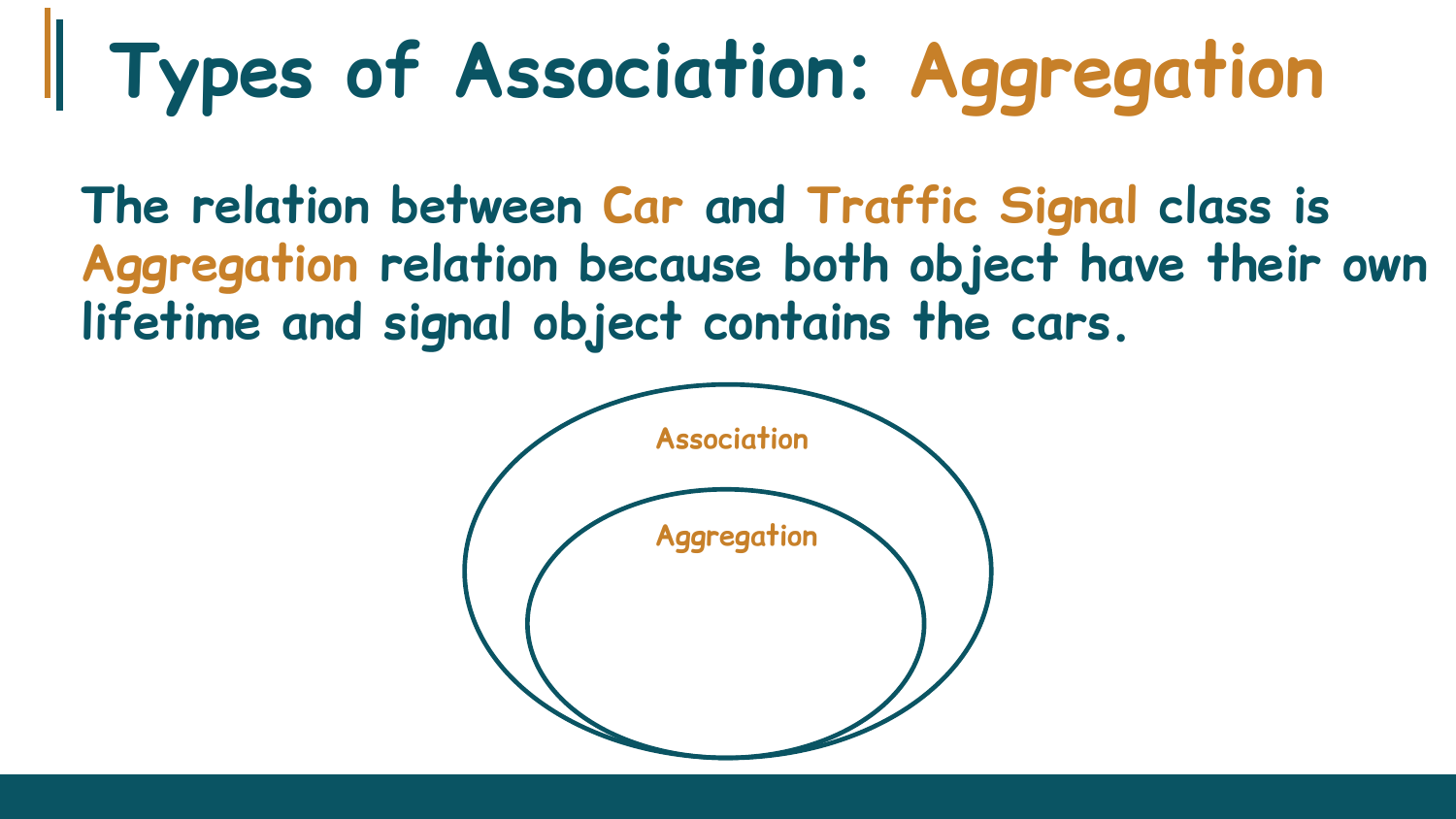

# Types of Association: Aggregation
The relation between Car and Traffic Signal class is Aggregation relation because both object have their own lifetime and signal object contains the cars.

Association

Aggregation